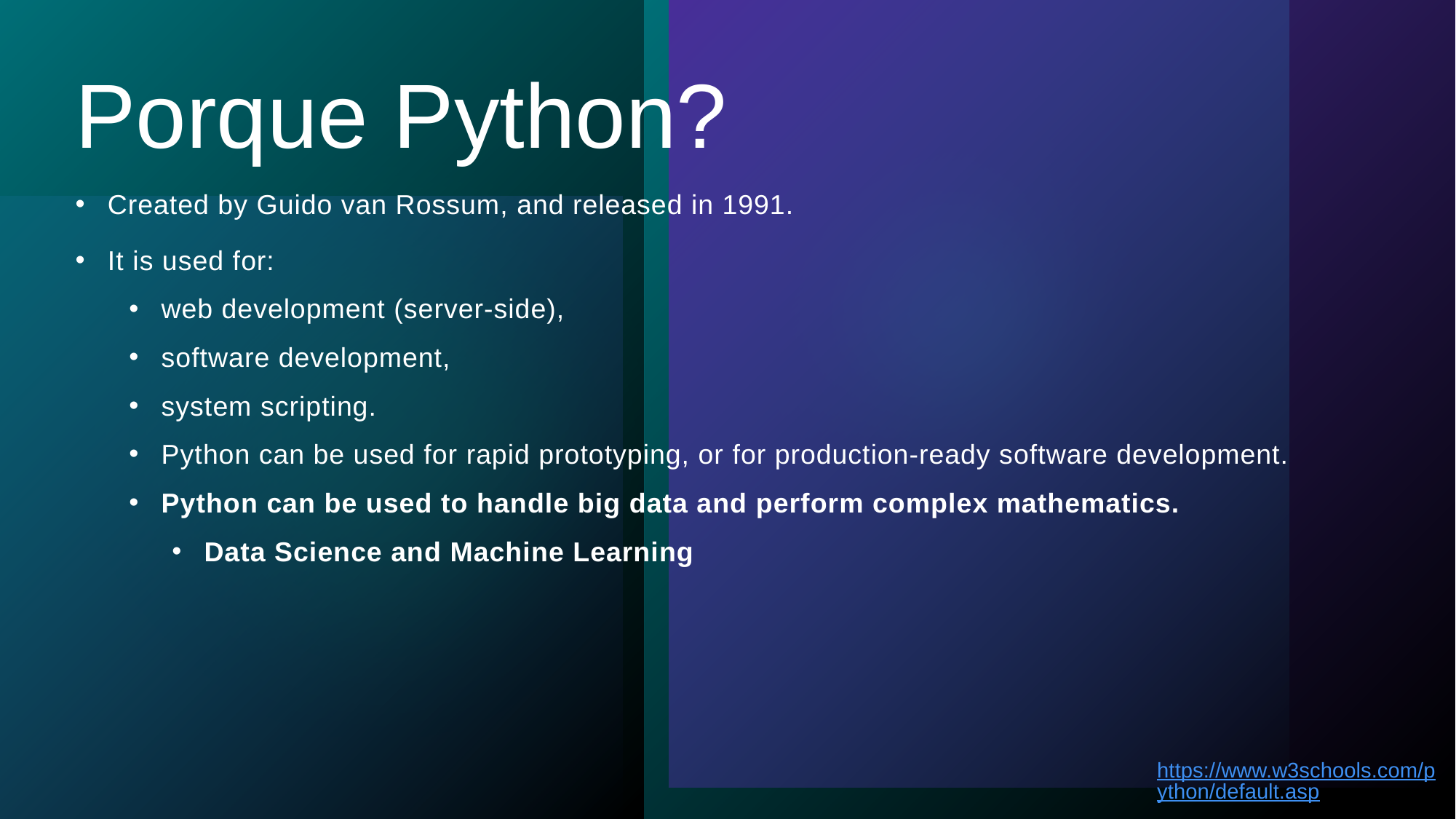

# Porque Python?
Created by Guido van Rossum, and released in 1991.
It is used for:
web development (server-side),
software development,
system scripting.
Python can be used for rapid prototyping, or for production-ready software development.
Python can be used to handle big data and perform complex mathematics.
Data Science and Machine Learning

https://www.w3schools.com/python/default.asp